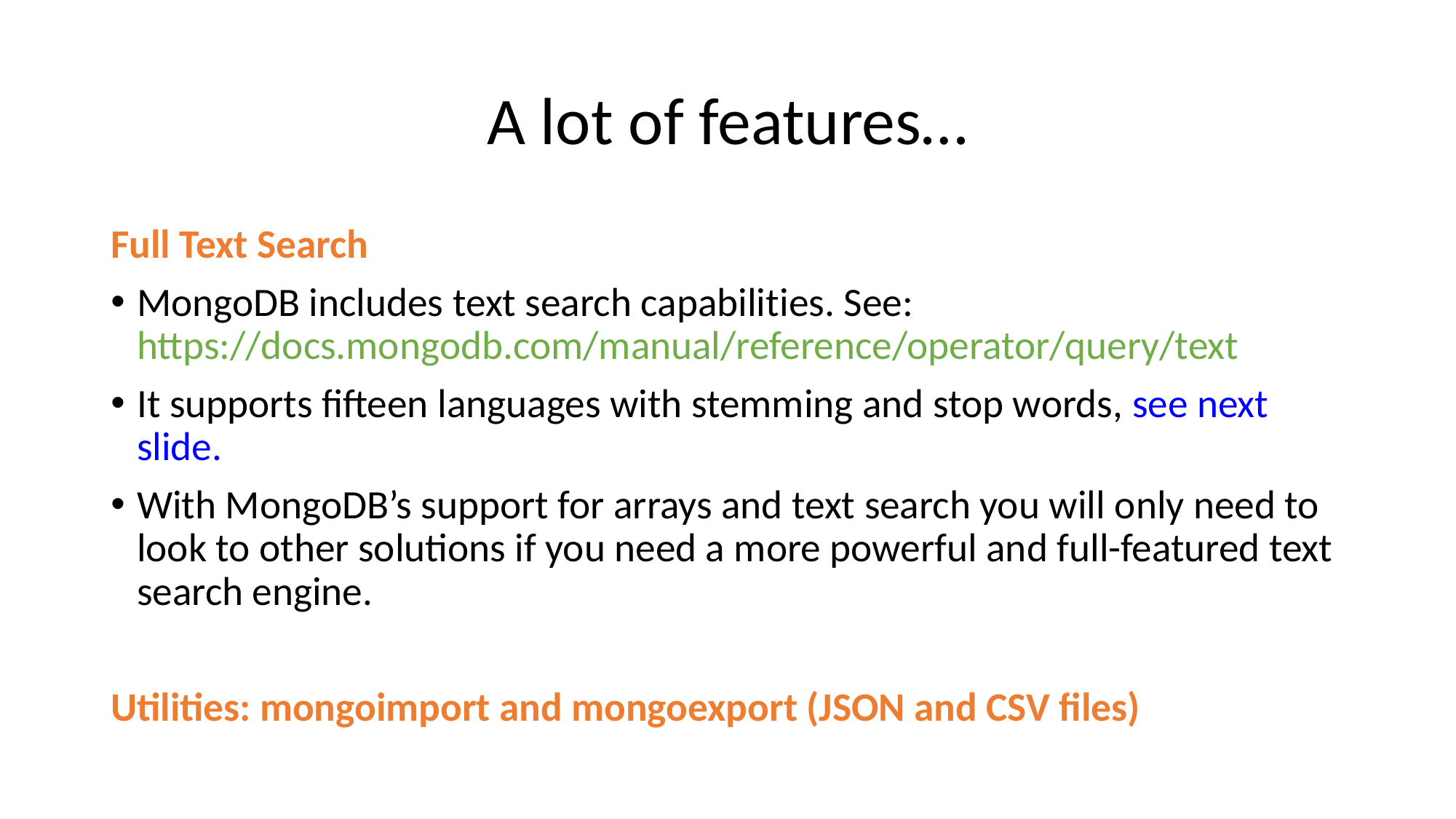

# A lot of features…
Full Text Search
MongoDB includes text search capabilities. See: https://docs.mongodb.com/manual/reference/operator/query/text
It supports fifteen languages with stemming and stop words, see next slide.
With MongoDB’s support for arrays and text search you will only need to look to other solutions if you need a more powerful and full-featured text search engine.

Utilities: mongoimport and mongoexport (JSON and CSV files)